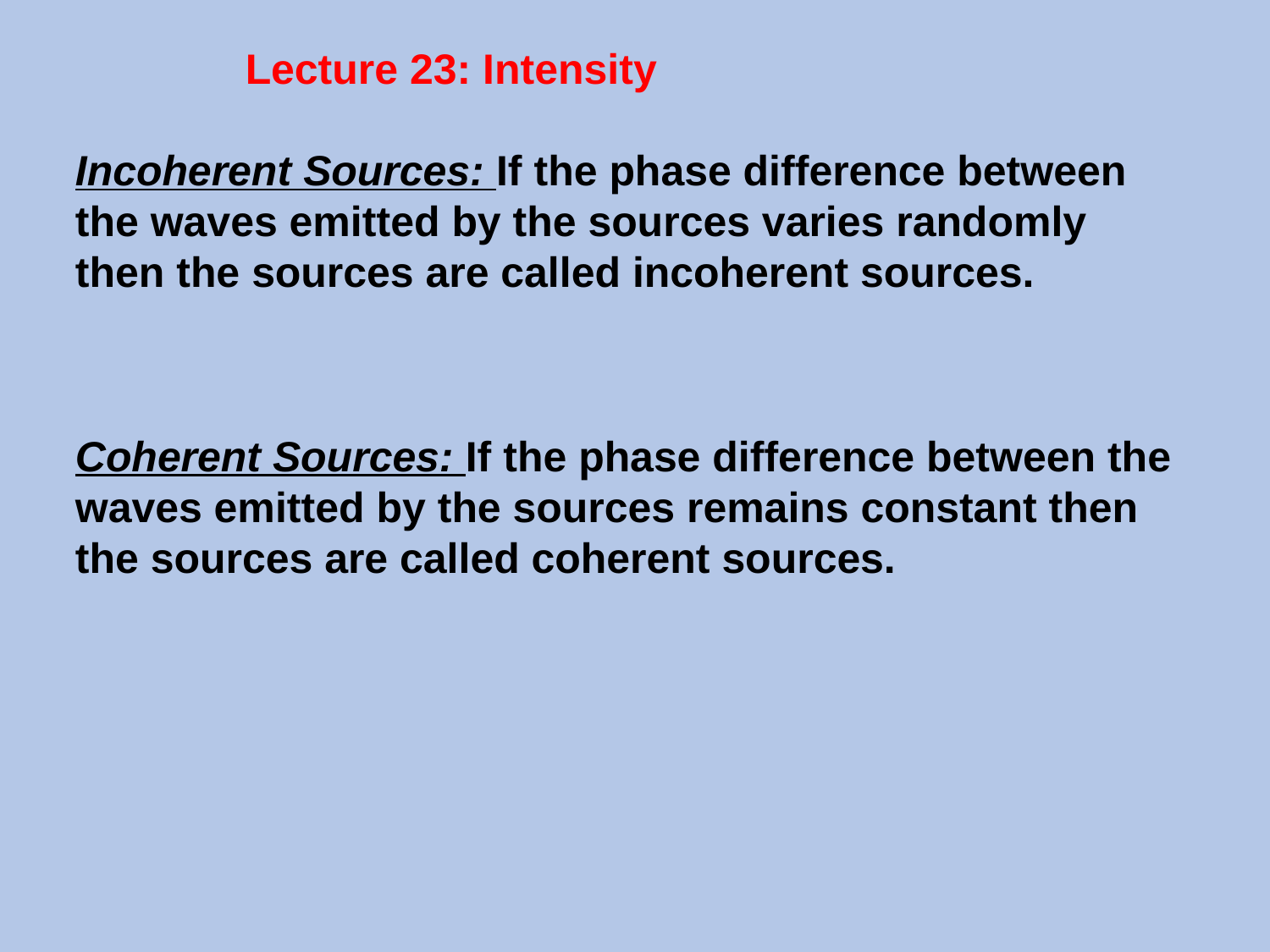

Lecture 23: Intensity
Incoherent Sources: If the phase difference between the waves emitted by the sources varies randomly then the sources are called incoherent sources.
Coherent Sources: If the phase difference between the waves emitted by the sources remains constant then the sources are called coherent sources.